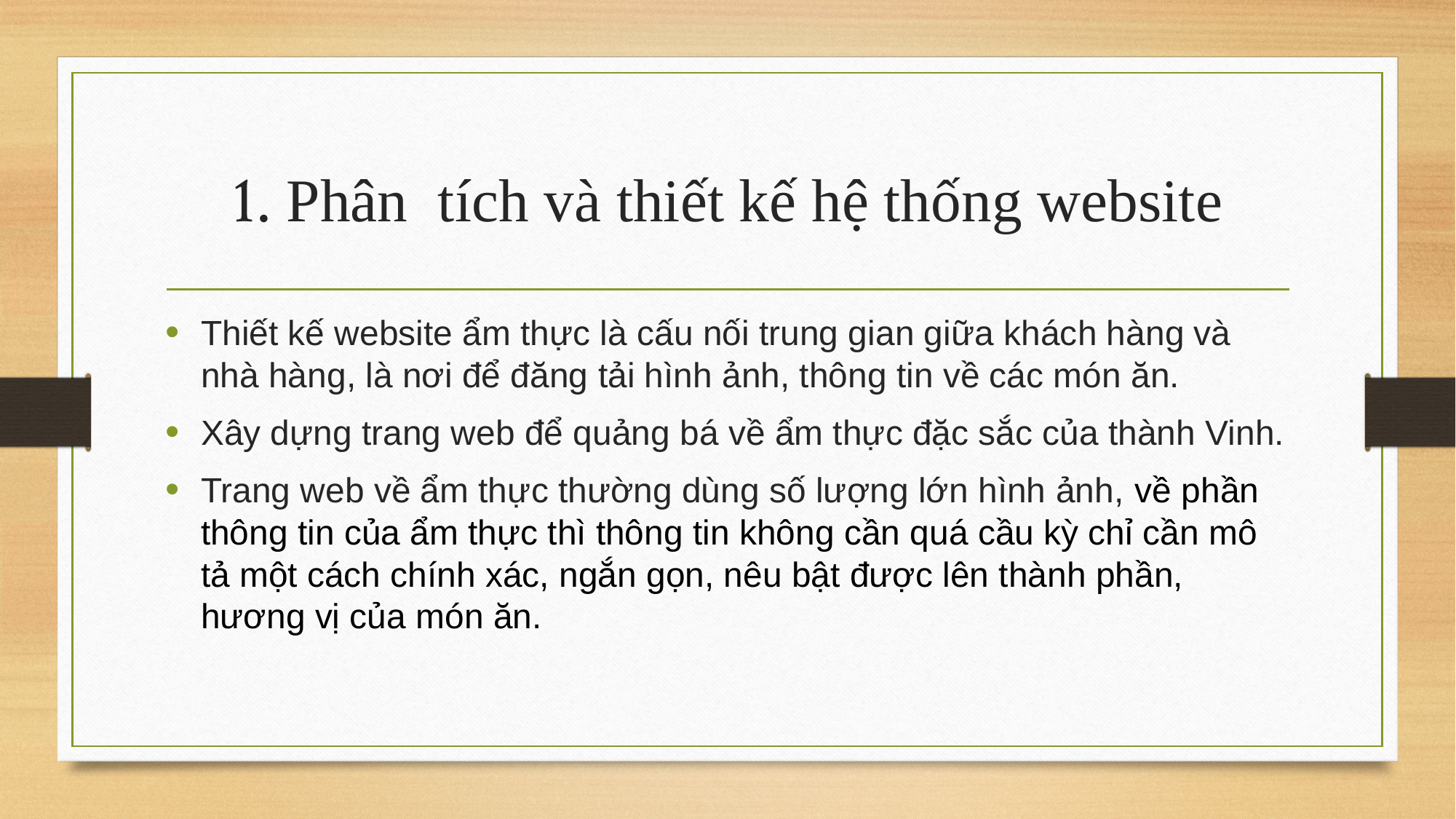

# 1. Phân  tích và thiết kế hệ thống website
Thiết kế website ẩm thực là cấu nối trung gian giữa khách hàng và nhà hàng, là nơi để đăng tải hình ảnh, thông tin về các món ăn.
Xây dựng trang web để quảng bá về ẩm thực đặc sắc của thành Vinh.
Trang web về ẩm thực thường dùng số lượng lớn hình ảnh, về phần thông tin của ẩm thực thì thông tin không cần quá cầu kỳ chỉ cần mô tả một cách chính xác, ngắn gọn, nêu bật được lên thành phần, hương vị của món ăn.